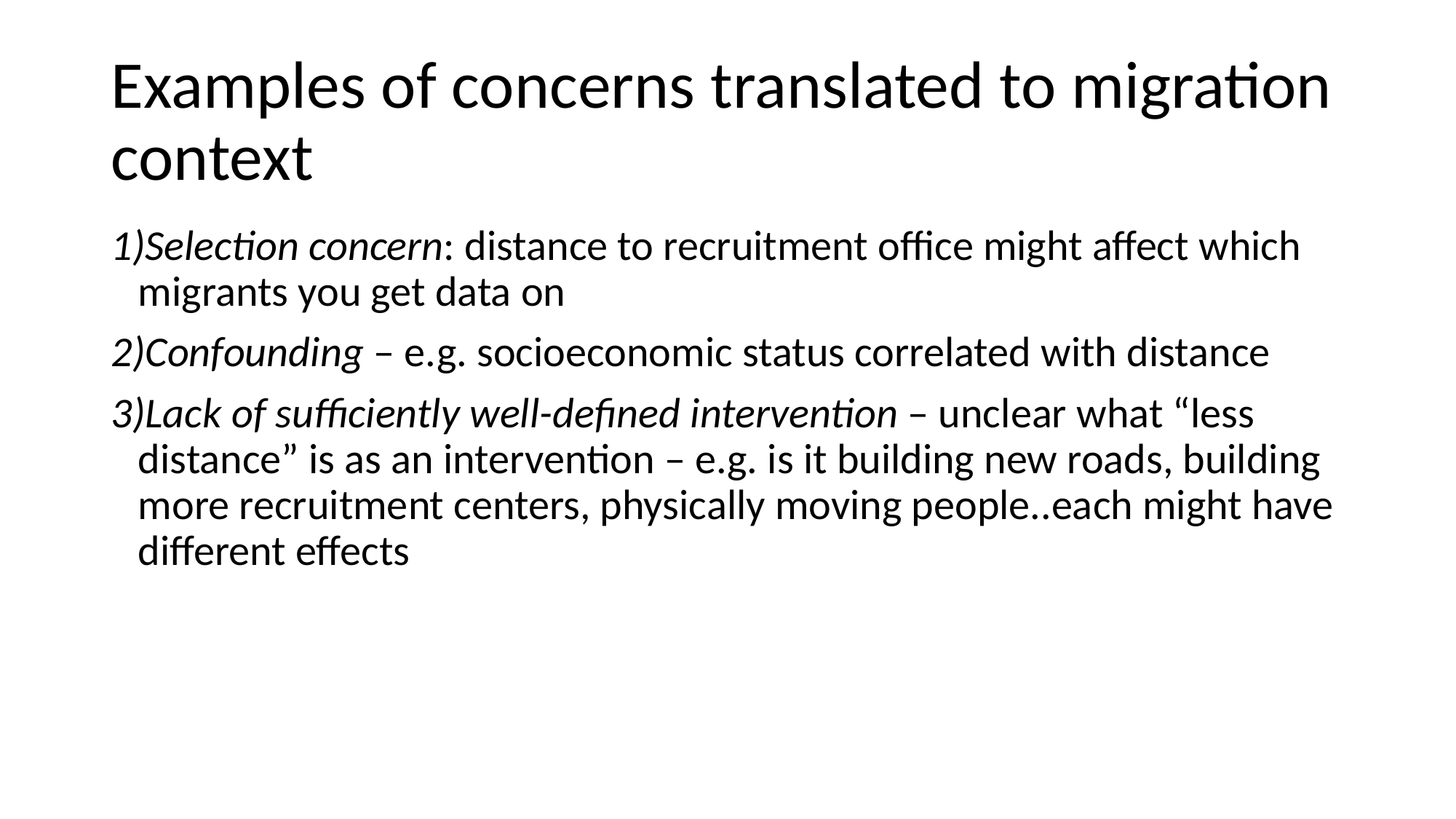

# Examples of concerns translated to migration context
Selection concern: distance to recruitment office might affect which migrants you get data on
Confounding – e.g. socioeconomic status correlated with distance
Lack of sufficiently well-defined intervention – unclear what “less distance” is as an intervention – e.g. is it building new roads, building more recruitment centers, physically moving people..each might have different effects